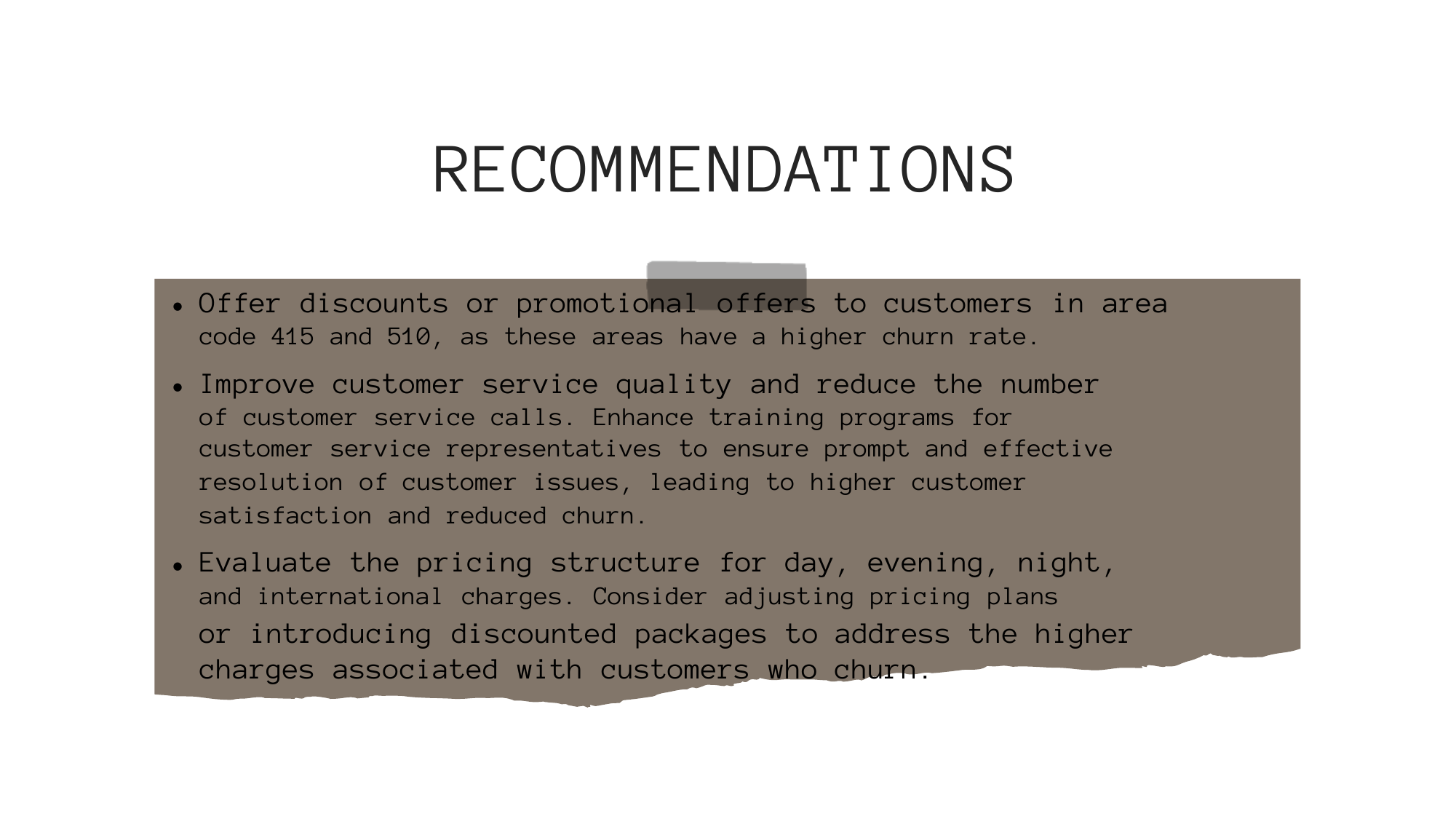

RECOMMENDATIONS
Offer discounts or promotional offers to customers in area
code 415 and 510, as these areas have a higher churn rate.
Improve customer service quality and reduce the number
of customer service calls. Enhance training programs for
customer service representatives to ensure prompt and effective
resolution of customer issues, leading to higher customer
satisfaction and reduced churn.
Evaluate the pricing structure for day, evening, night,
and international charges. Consider adjusting pricing plans
or introducing discounted packages to address the higher
charges associated with customers who churn.

•
•
•